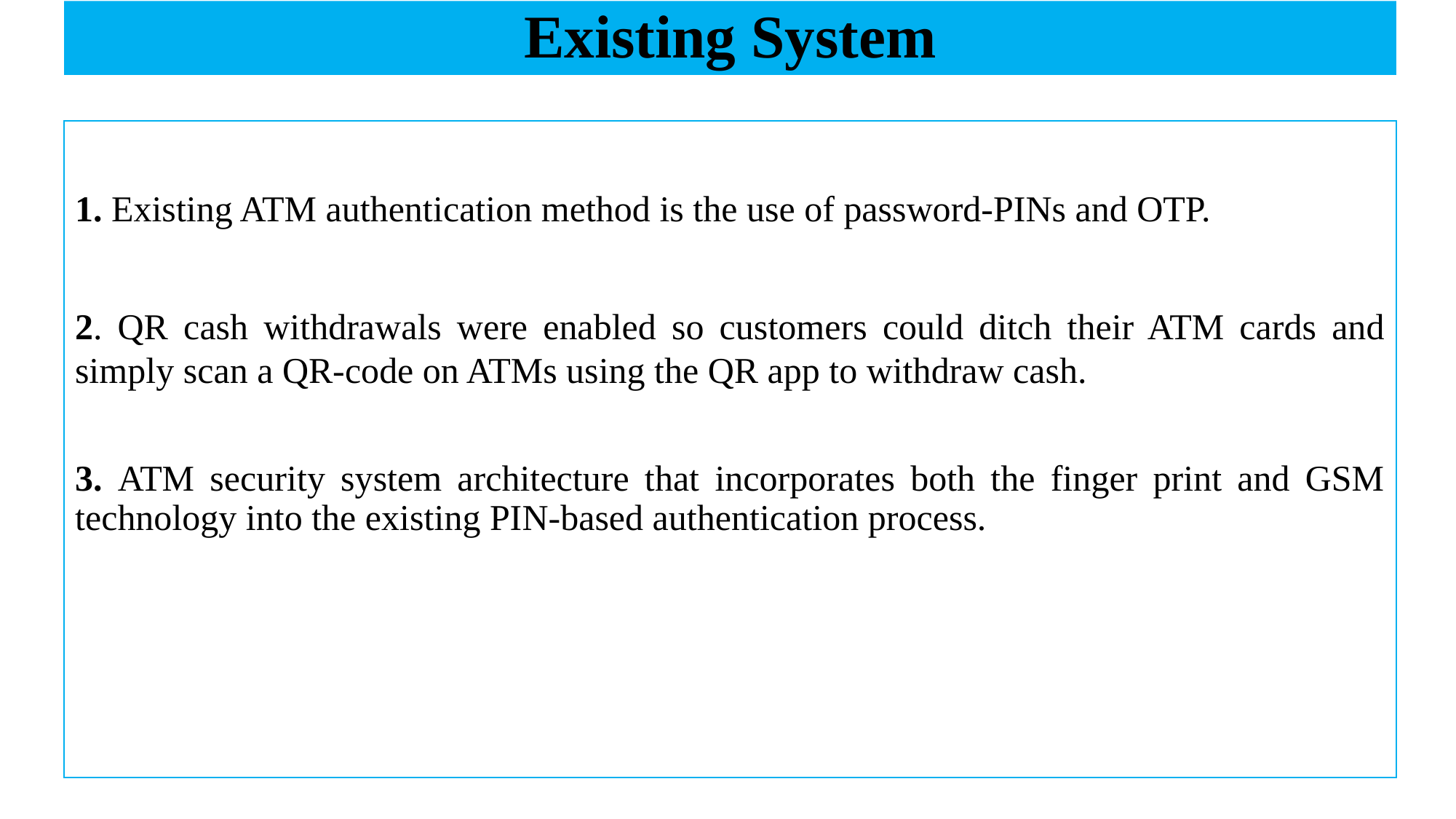

# Existing System

1. Existing ATM authentication method is the use of password-PINs and OTP.

2. QR cash withdrawals were enabled so customers could ditch their ATM cards and simply scan a QR-code on ATMs using the QR app to withdraw cash.

3. ATM security system architecture that incorporates both the finger print and GSM technology into the existing PIN-based authentication process.